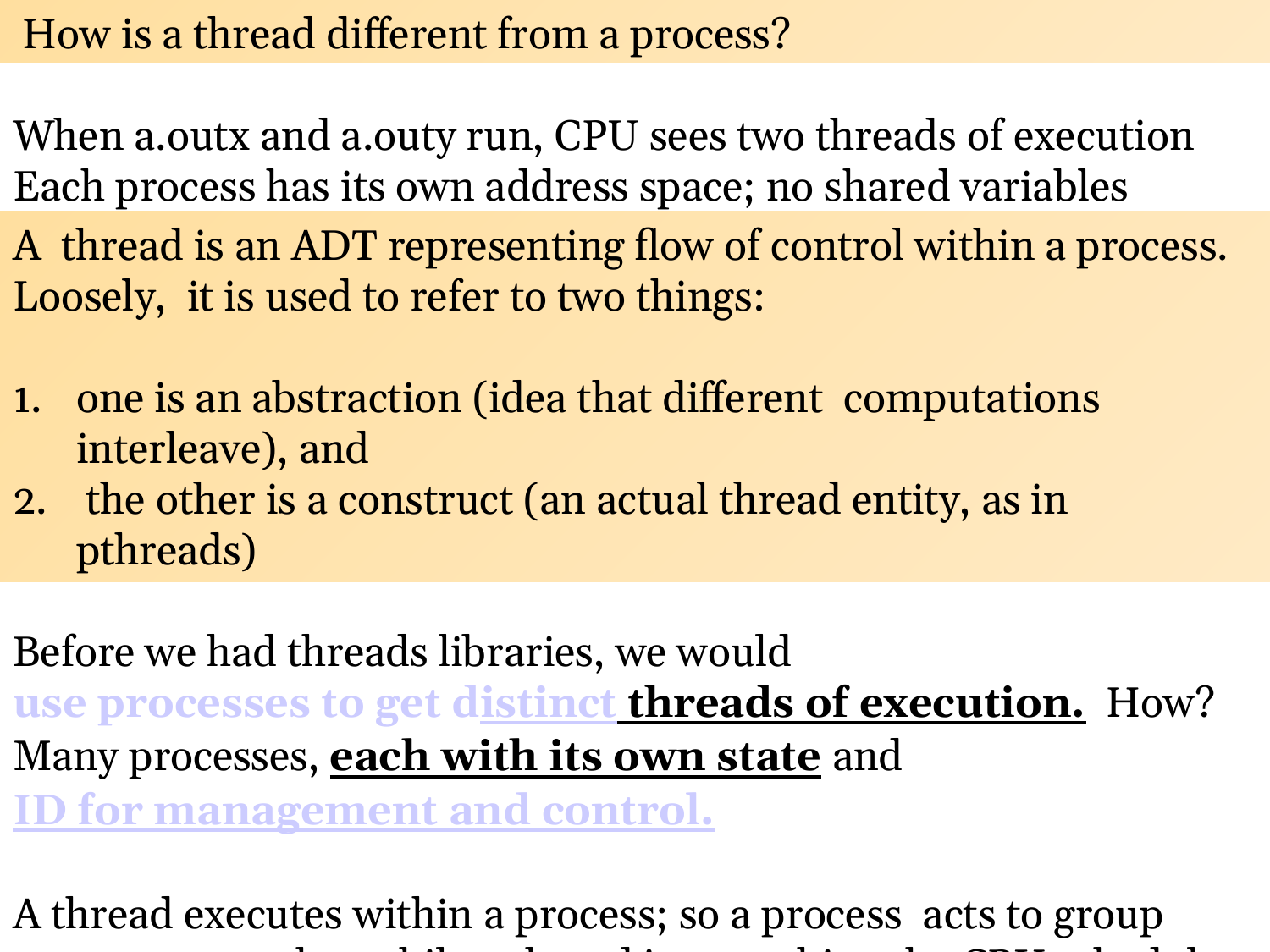

How is a thread different from a process?
When a.outx and a.outy run, CPU sees two threads of execution
Each process has its own address space; no shared variables

#
A  thread is an ADT representing flow of control within a process.
Loosely,  it is used to refer to two things:

one is an abstraction (idea that different  computations interleave), and
 the other is a construct (an actual thread entity, as in pthreads)

Before we had threads libraries, we would use processes to get distinct threads of execution.  How? Many processes, each with its own state and ID for management and control.

A thread executes within a process; so a process  acts to group resources together while a thread is something the CPU schedules.